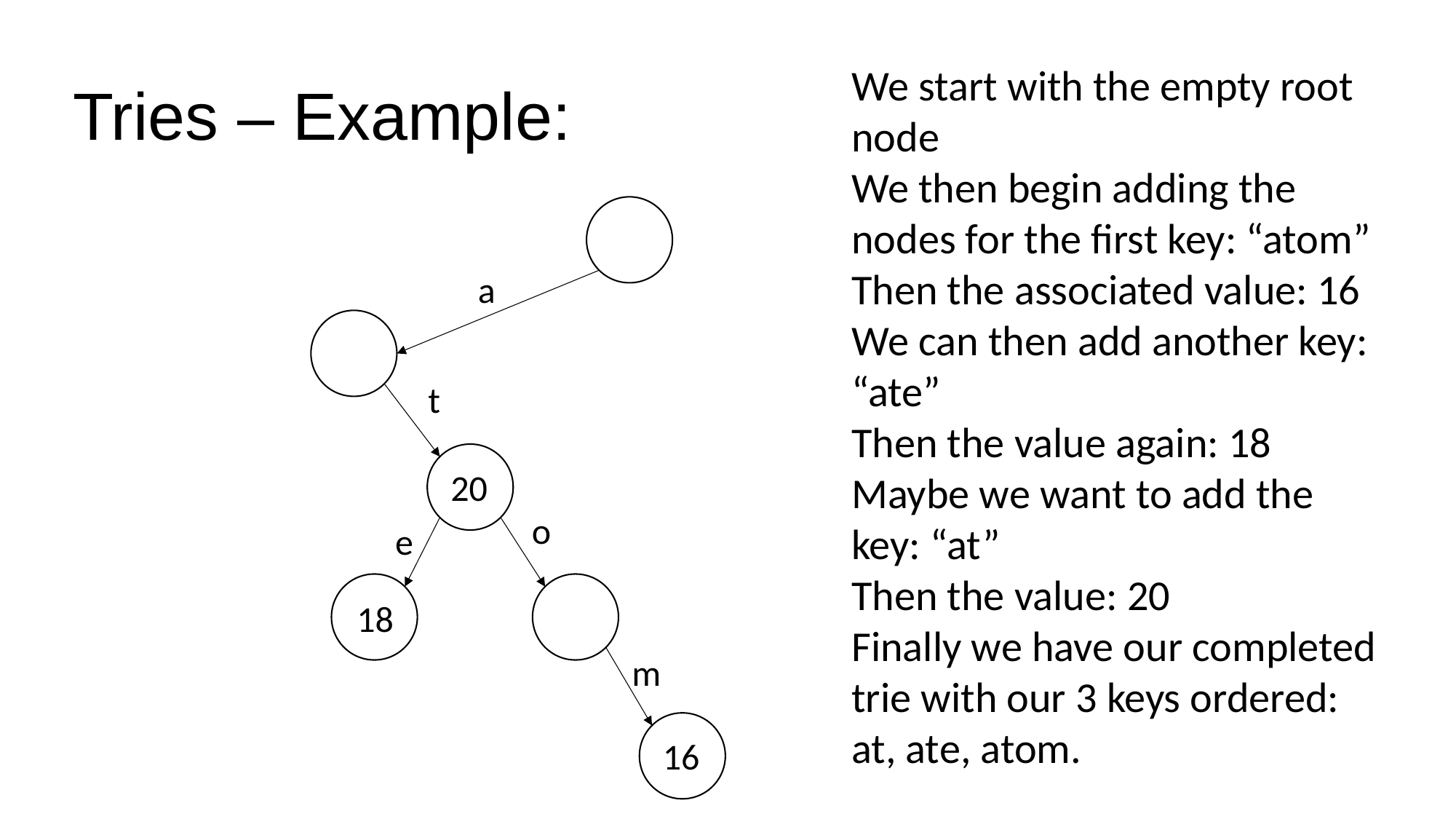

We start with the empty root node
We then begin adding the nodes for the first key: “atom”
Then the associated value: 16
We can then add another key: “ate”
Then the value again: 18
Maybe we want to add the key: “at”
Then the value: 20
Finally we have our completed trie with our 3 keys ordered: at, ate, atom.
Tries – Example:

a

t

20
o
e

18
m

16